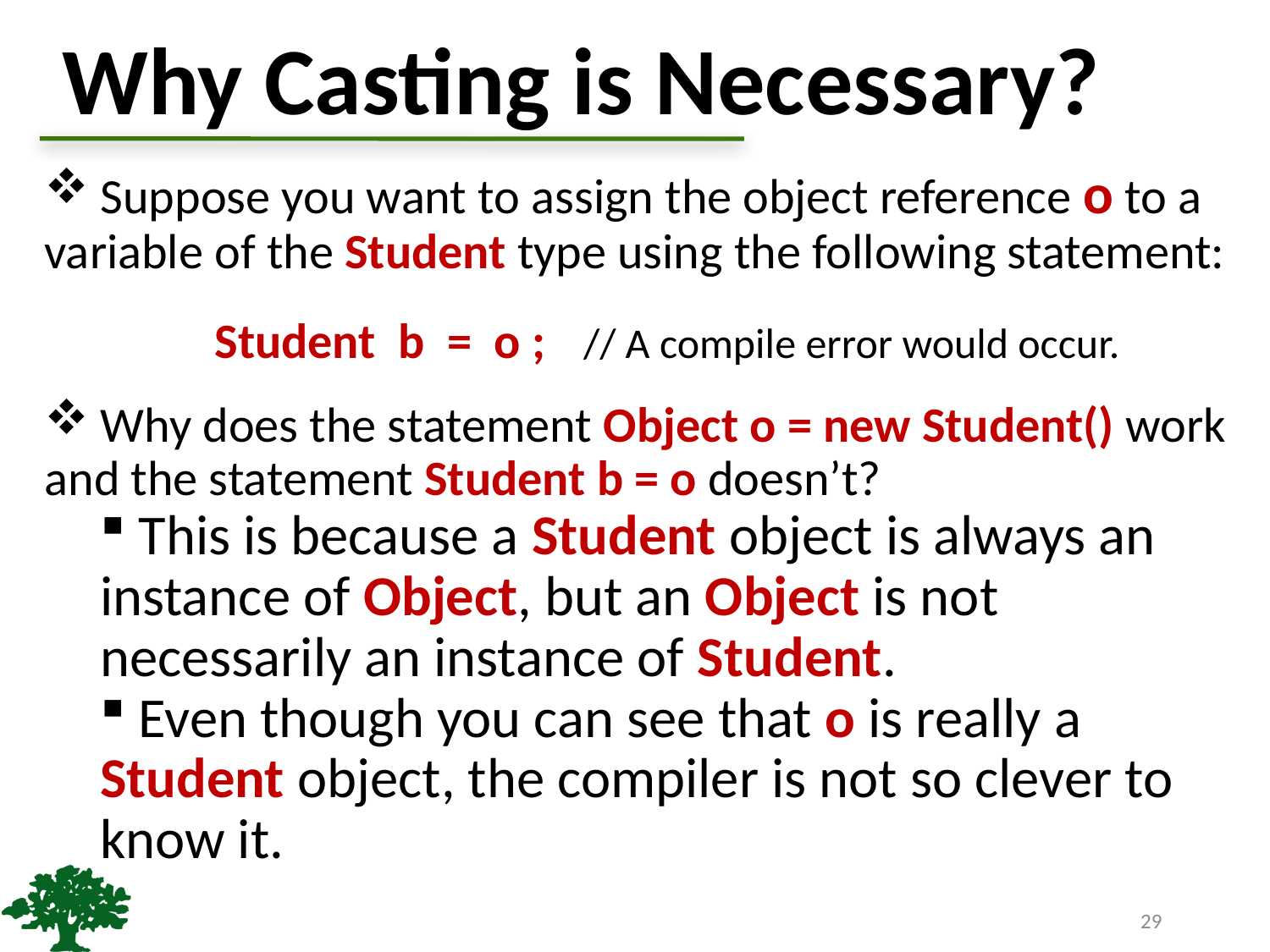

# Why Casting is Necessary?
 Suppose you want to assign the object reference o to a variable of the Student type using the following statement:

Student  b  =  o ;    // A compile error would occur.

 Why does the statement Object o = new Student() work and the statement Student b = o doesn’t?
 This is because a Student object is always an instance of Object, but an Object is not necessarily an instance of Student.
 Even though you can see that o is really a Student object, the compiler is not so clever to know it.
29